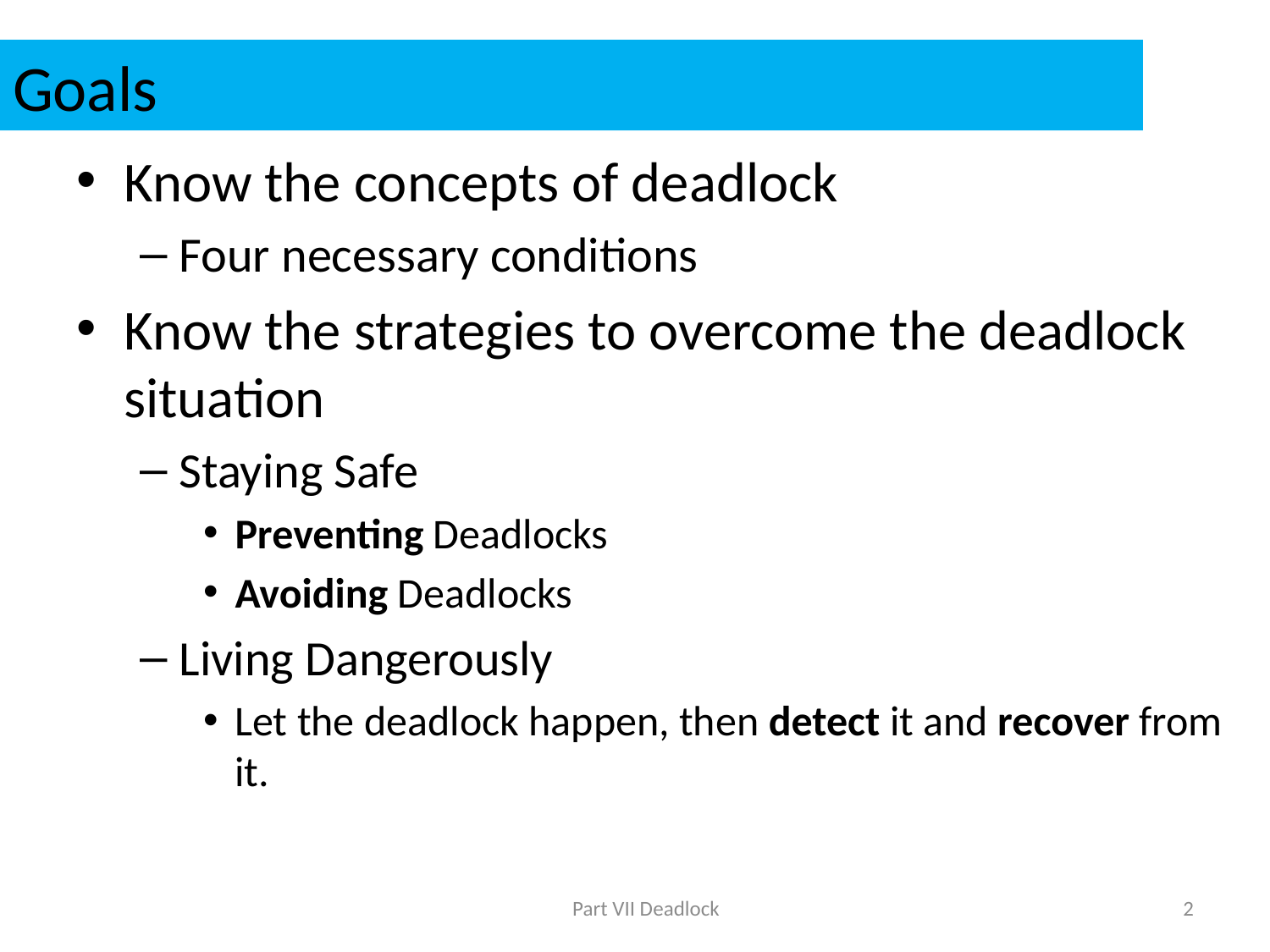

# Goals
Know the concepts of deadlock
Four necessary conditions
Know the strategies to overcome the deadlock situation
Staying Safe
Preventing Deadlocks
Avoiding Deadlocks
Living Dangerously
Let the deadlock happen, then detect it and recover from it.
Part VII Deadlock
2